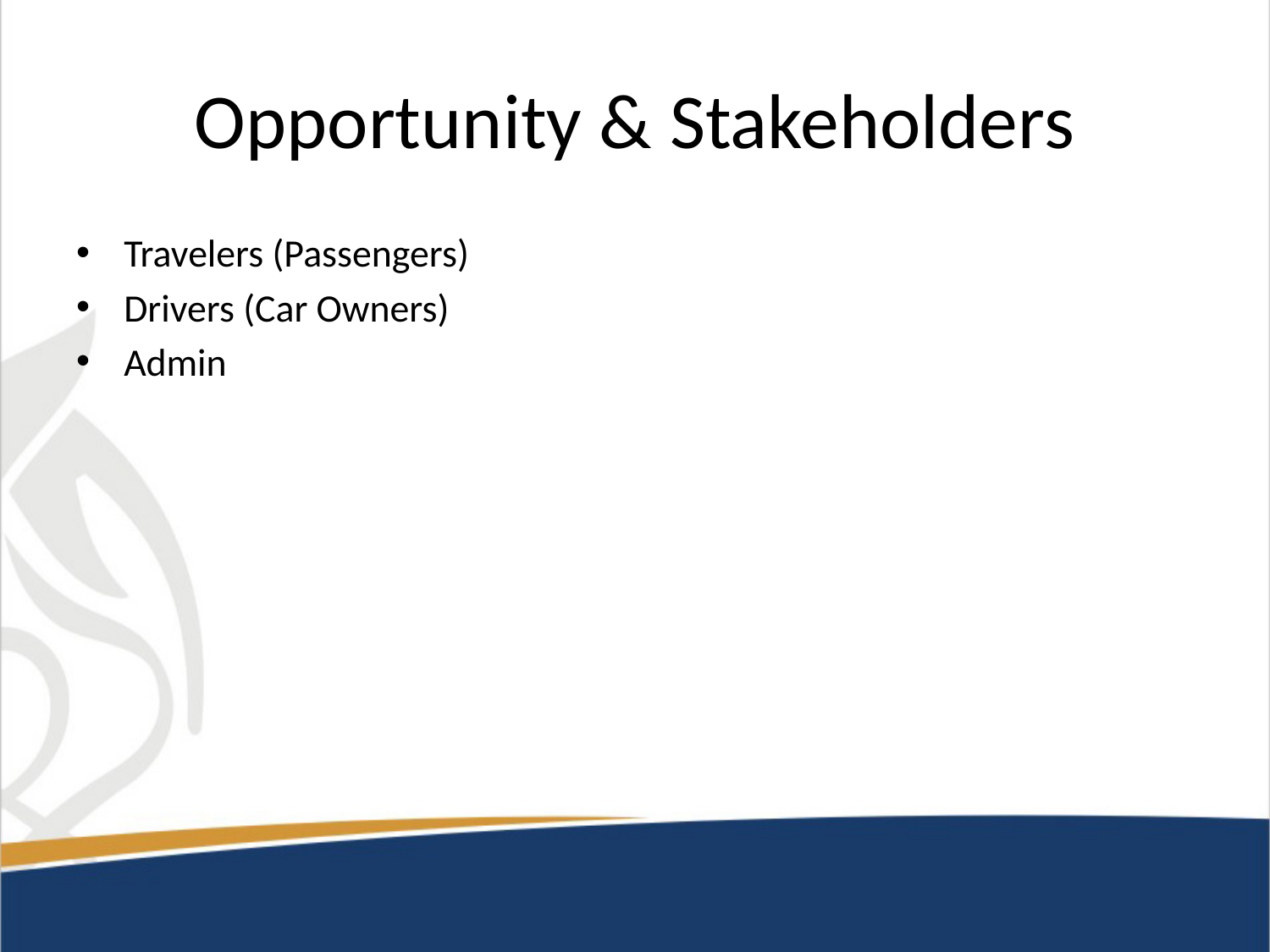

# Opportunity & Stakeholders
Travelers (Passengers)
Drivers (Car Owners)
Admin